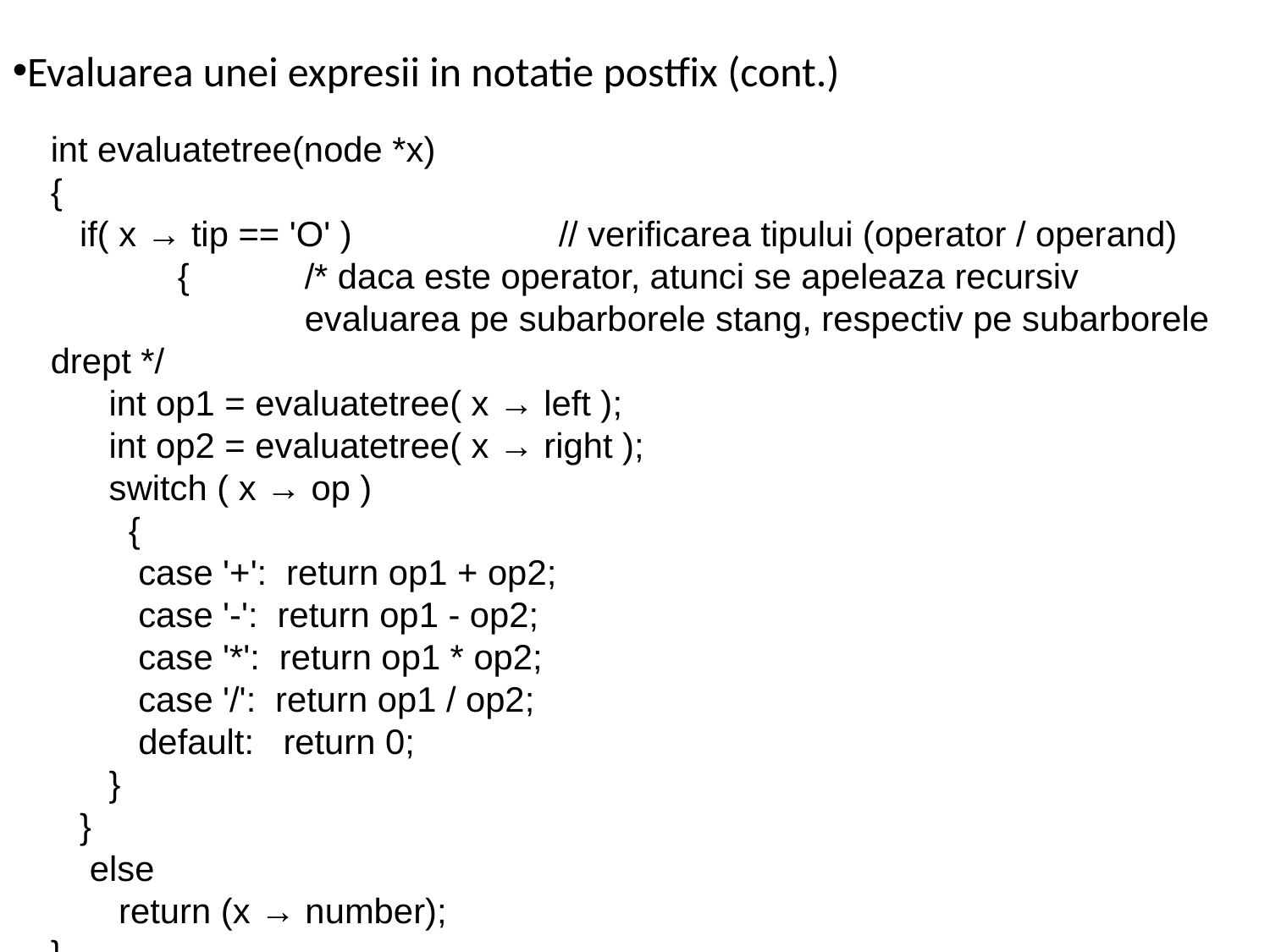

Evaluarea unei expresii in notatie postfix (cont.)
int evaluatetree(node *x)
{
   if( x → tip == 'O' )		// verificarea tipului (operator / operand)
    	{	/* daca este operator, atunci se apeleaza recursiv
		evaluarea pe subarborele stang, respectiv pe subarborele drept */
      int op1 = evaluatetree( x → left );
      int op2 = evaluatetree( x → right );
      switch ( x → op )
        {
         case '+':  return op1 + op2;
         case '-':  return op1 - op2;
         case '*':  return op1 * op2;
         case '/':  return op1 / op2;
         default:   return 0;
      }
   }
    else
       return (x → number);
}